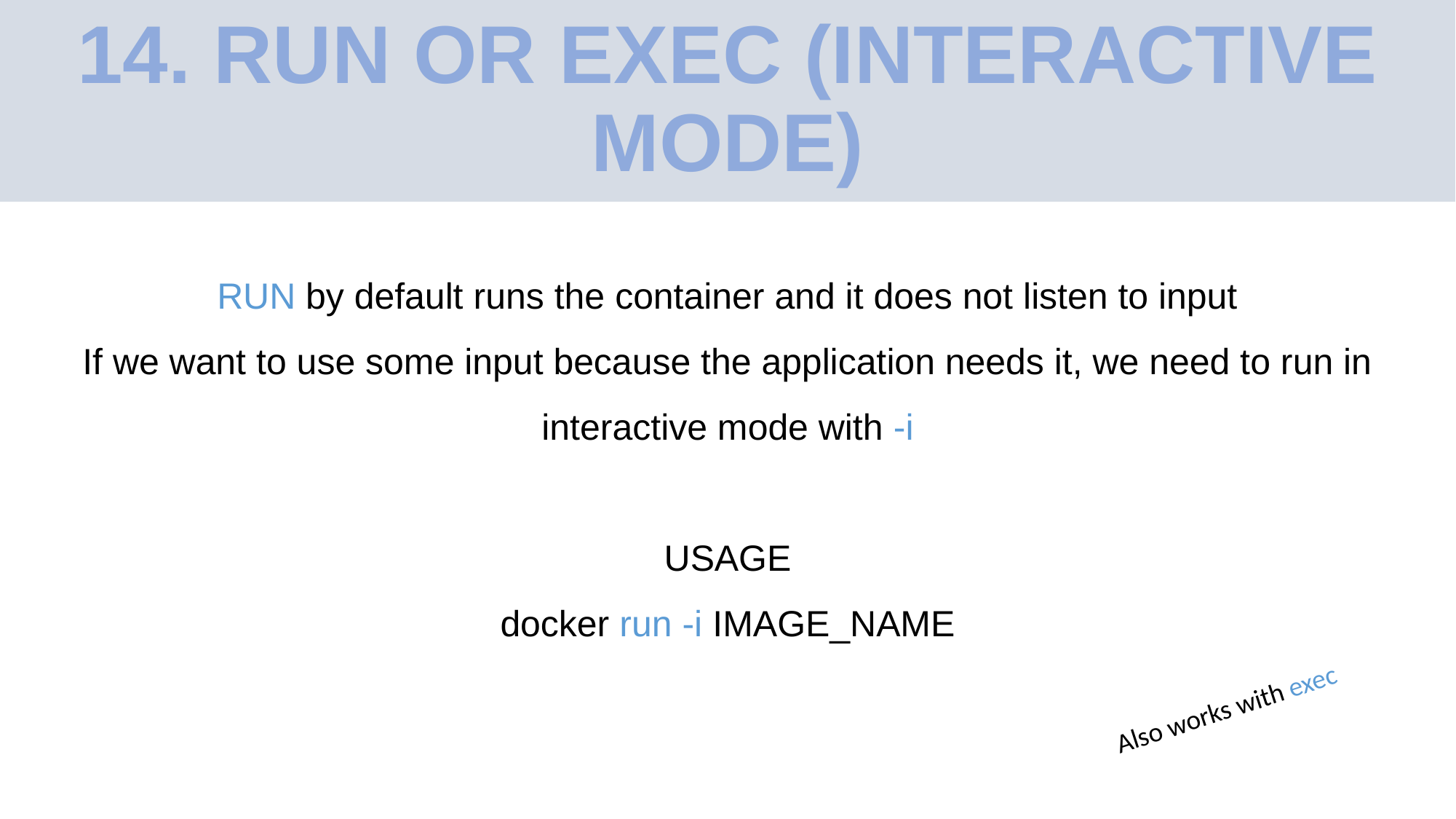

# 14. RUN OR EXEC (INTERACTIVE MODE)

RUN by default runs the container and it does not listen to input
If we want to use some input because the application needs it, we need to run in interactive mode with -i

USAGE
docker run -i IMAGE_NAME
Also works with exec